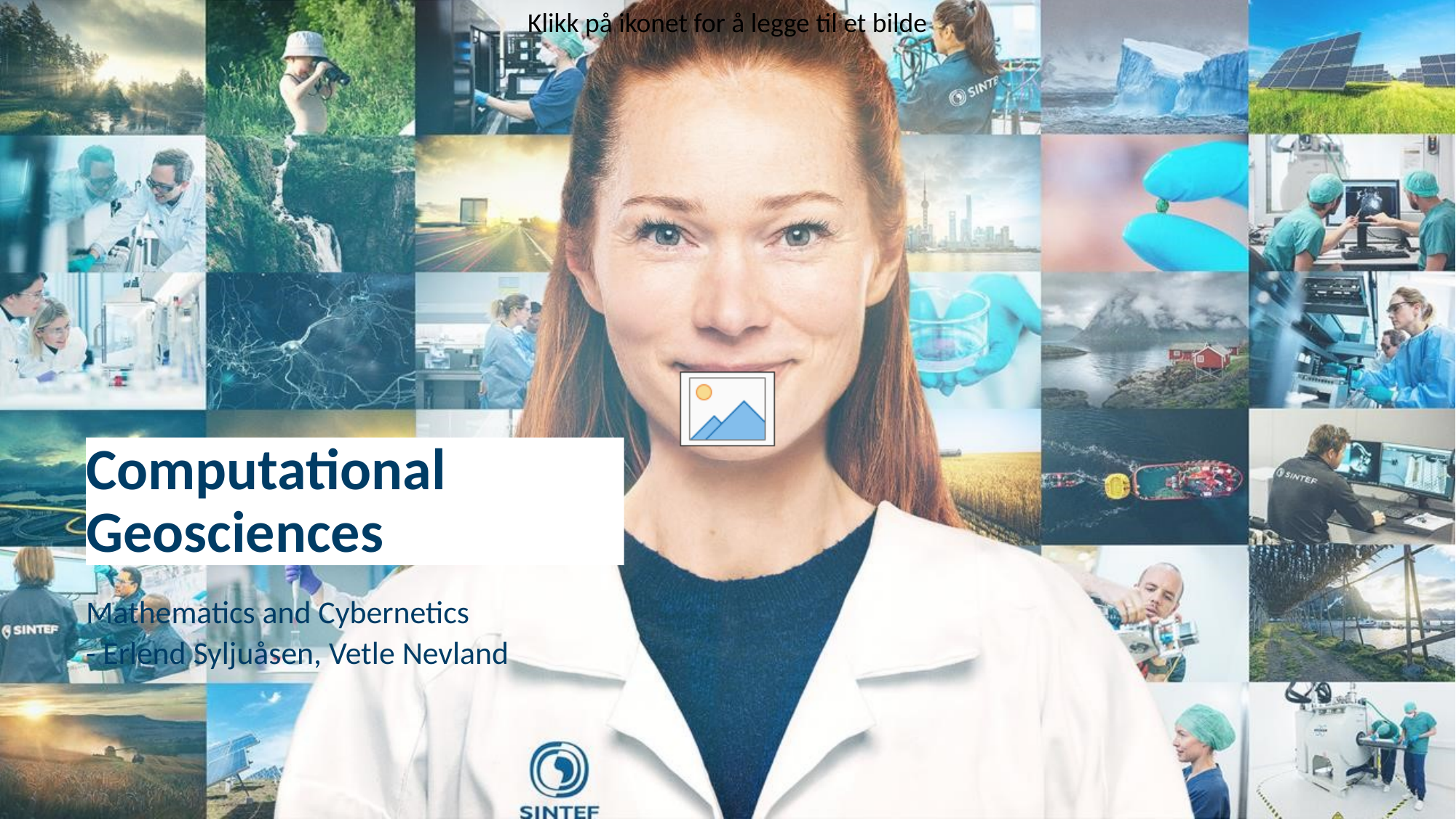

# Computational Geosciences

Mathematics and Cybernetics
- Erlend Syljuåsen, Vetle Nevland
Technology for a better society